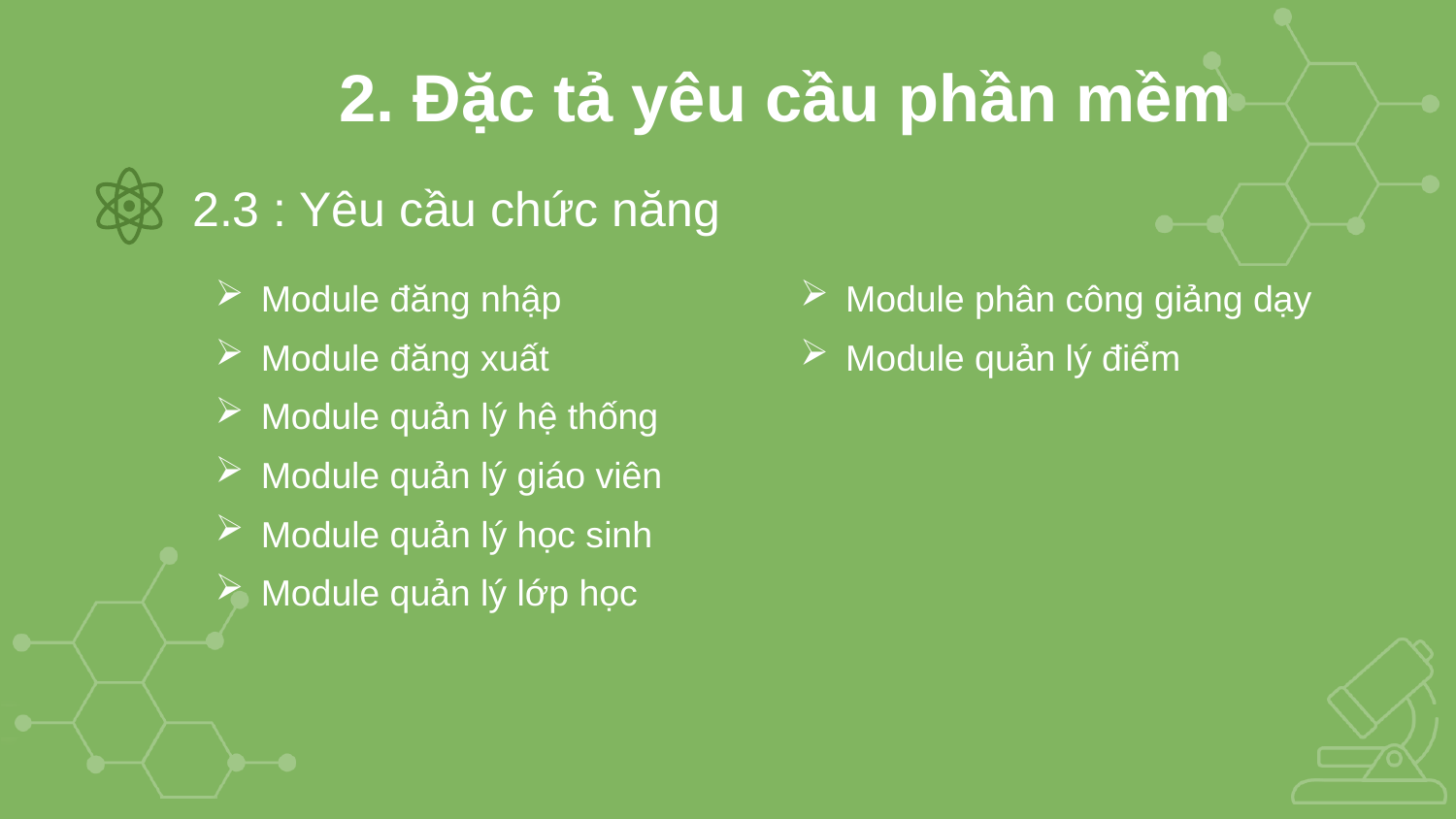

2. Đặc tả yêu cầu phần mềm

2.3 : Yêu cầu chức năng
Module đăng nhập
Module phân công giảng dạy
Module đăng xuất
Module quản lý điểm
Module quản lý hệ thống
Module quản lý giáo viên
Module quản lý học sinh
Module quản lý lớp học